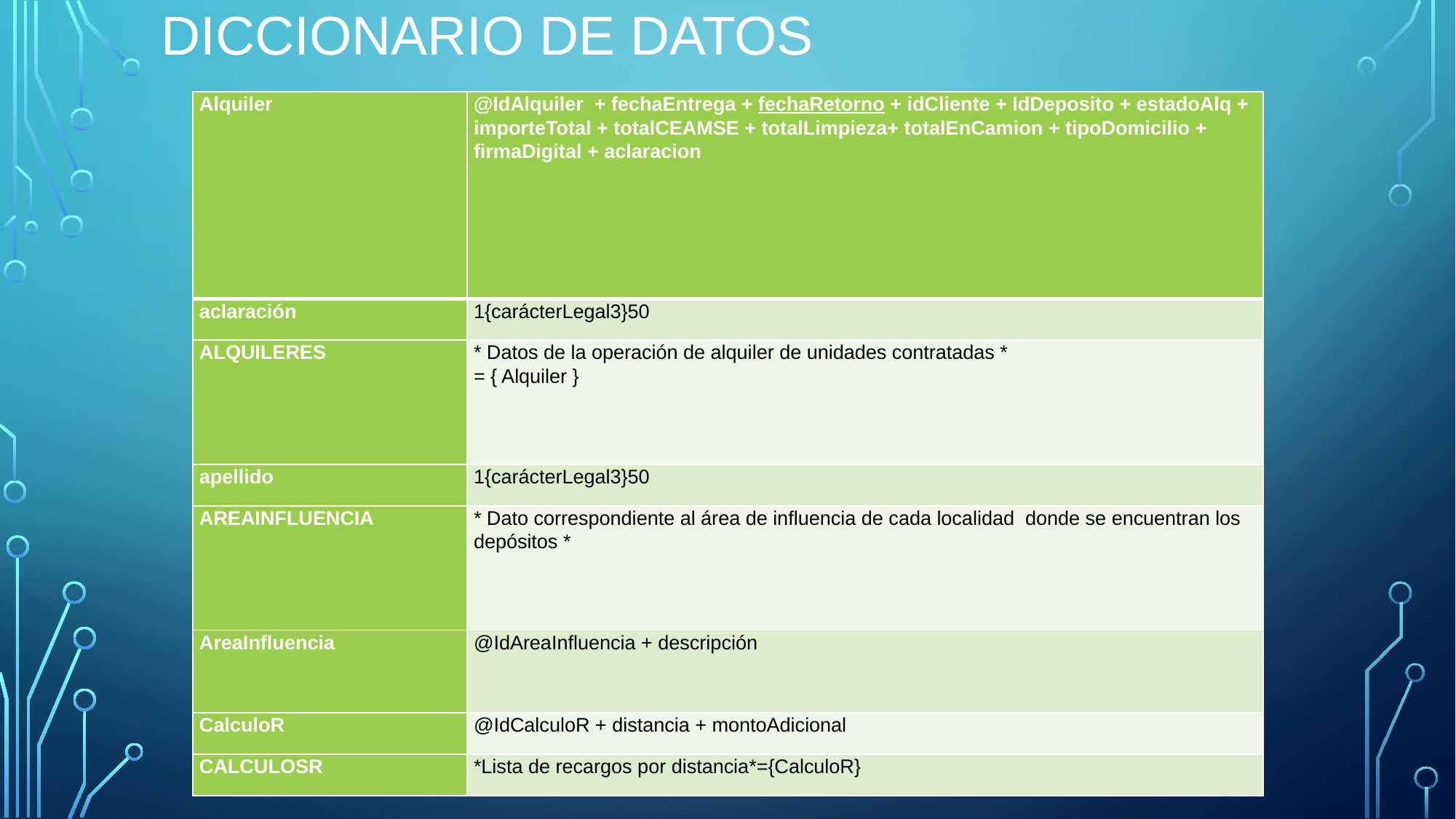

# Diccionario de datos
| Alquiler | @IdAlquiler + fechaEntrega + fechaRetorno + idCliente + IdDeposito + estadoAlq + importeTotal + totalCEAMSE + totalLimpieza+ totalEnCamion + tipoDomicilio + firmaDigital + aclaracion |
| --- | --- |
| aclaración | 1{carácterLegal3}50 |
| ALQUILERES | \* Datos de la operación de alquiler de unidades contratadas \* = { Alquiler } |
| apellido | 1{carácterLegal3}50 |
| AREAINFLUENCIA | \* Dato correspondiente al área de influencia de cada localidad donde se encuentran los depósitos \* |
| AreaInfluencia | @IdAreaInfluencia + descripción |
| CalculoR | @IdCalculoR + distancia + montoAdicional |
| CALCULOSR | \*Lista de recargos por distancia\*={CalculoR} |